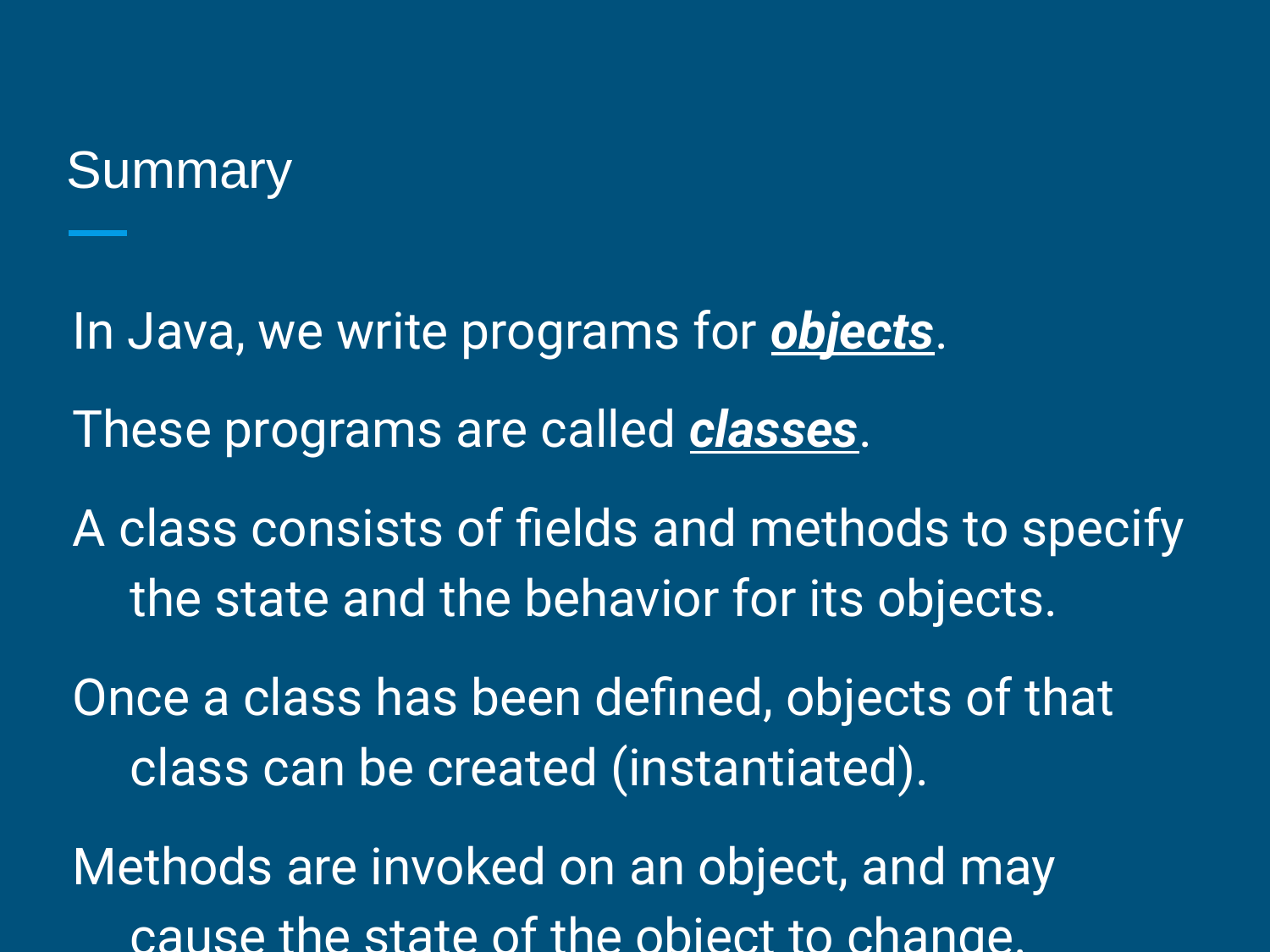

# Summary
In Java, we write programs for objects.
These programs are called classes.
A class consists of fields and methods to specify the state and the behavior for its objects.
Once a class has been defined, objects of that class can be created (instantiated).
Methods are invoked on an object, and may cause the state of the object to change.